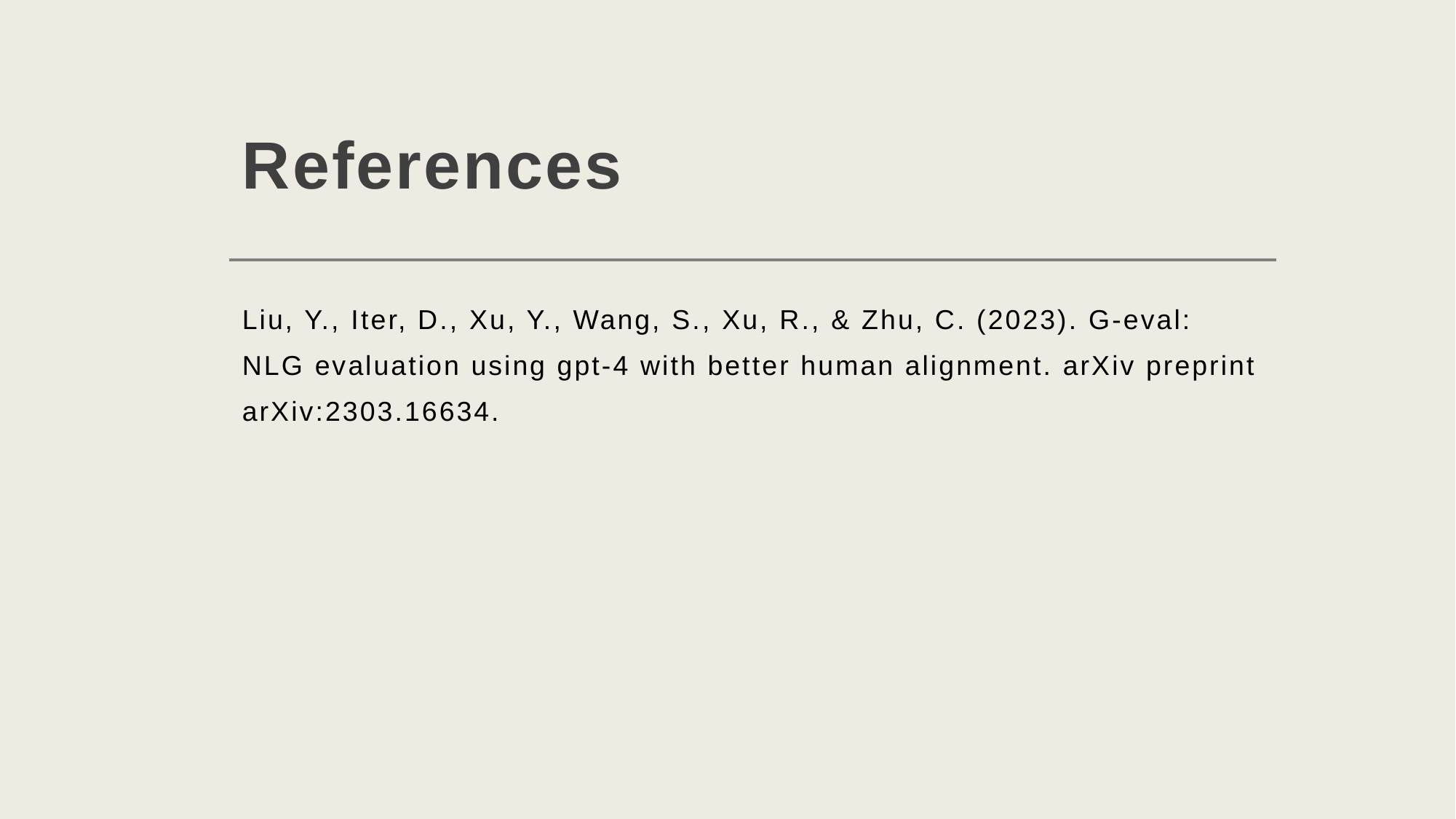

# References
Liu, Y., Iter, D., Xu, Y., Wang, S., Xu, R., & Zhu, C. (2023). G-eval: NLG evaluation using gpt-4 with better human alignment. arXiv preprint arXiv:2303.16634.